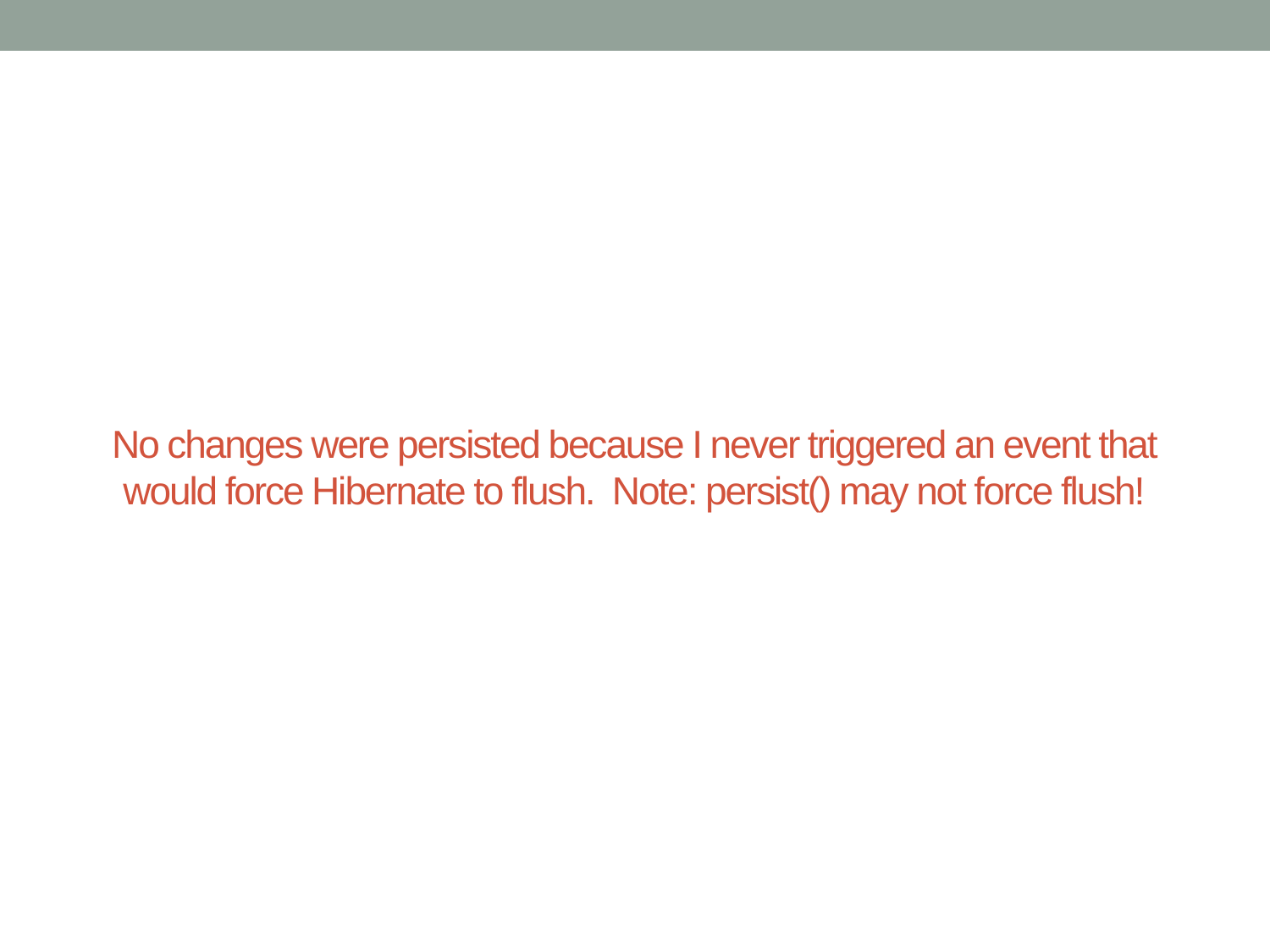

# No changes were persisted because I never triggered an event that would force Hibernate to flush.  Note: persist() may not force flush!